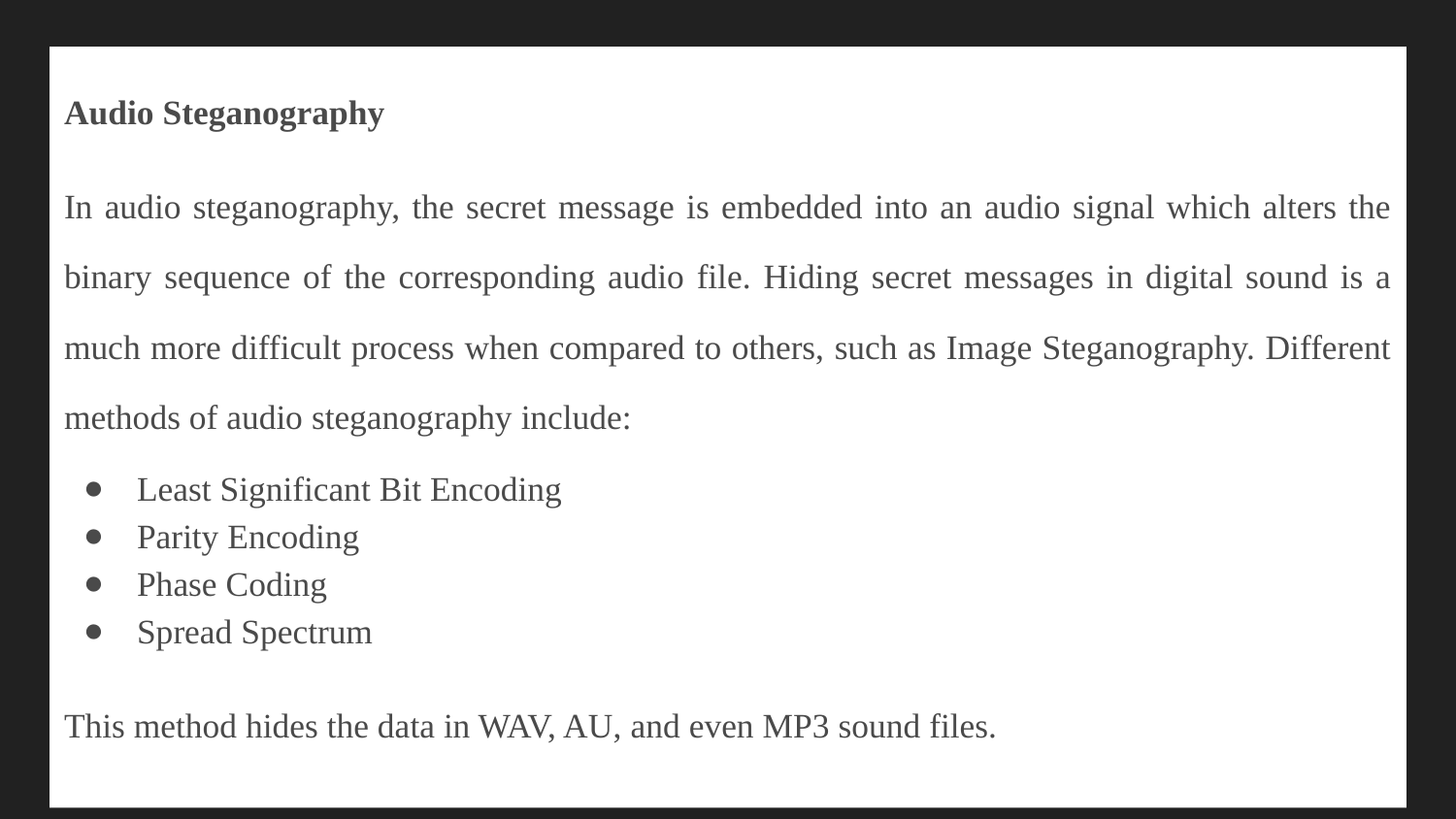

Audio Steganography
In audio steganography, the secret message is embedded into an audio signal which alters the binary sequence of the corresponding audio file. Hiding secret messages in digital sound is a much more difficult process when compared to others, such as Image Steganography. Different methods of audio steganography include:
Least Significant Bit Encoding
Parity Encoding
Phase Coding
Spread Spectrum
This method hides the data in WAV, AU, and even MP3 sound files.

#